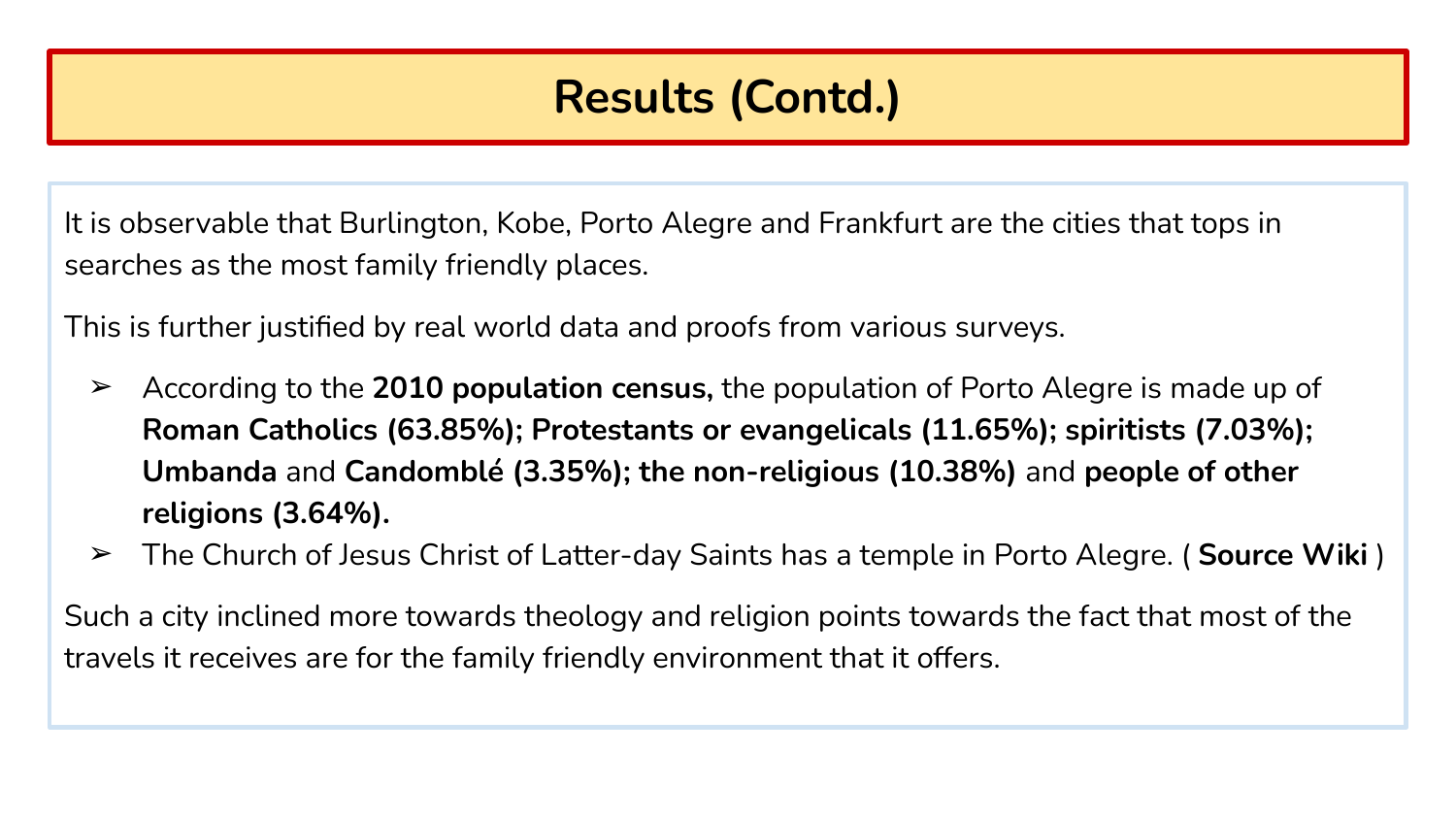

# Results (Contd.)

It is observable that Burlington, Kobe, Porto Alegre and Frankfurt are the cities that tops in searches as the most family friendly places.
This is further justified by real world data and proofs from various surveys.
According to the 2010 population census, the population of Porto Alegre is made up of Roman Catholics (63.85%); Protestants or evangelicals (11.65%); spiritists (7.03%); Umbanda and Candomblé (3.35%); the non-religious (10.38%) and people of other religions (3.64%).
The Church of Jesus Christ of Latter-day Saints has a temple in Porto Alegre. ( Source Wiki )
Such a city inclined more towards theology and religion points towards the fact that most of the travels it receives are for the family friendly environment that it offers.